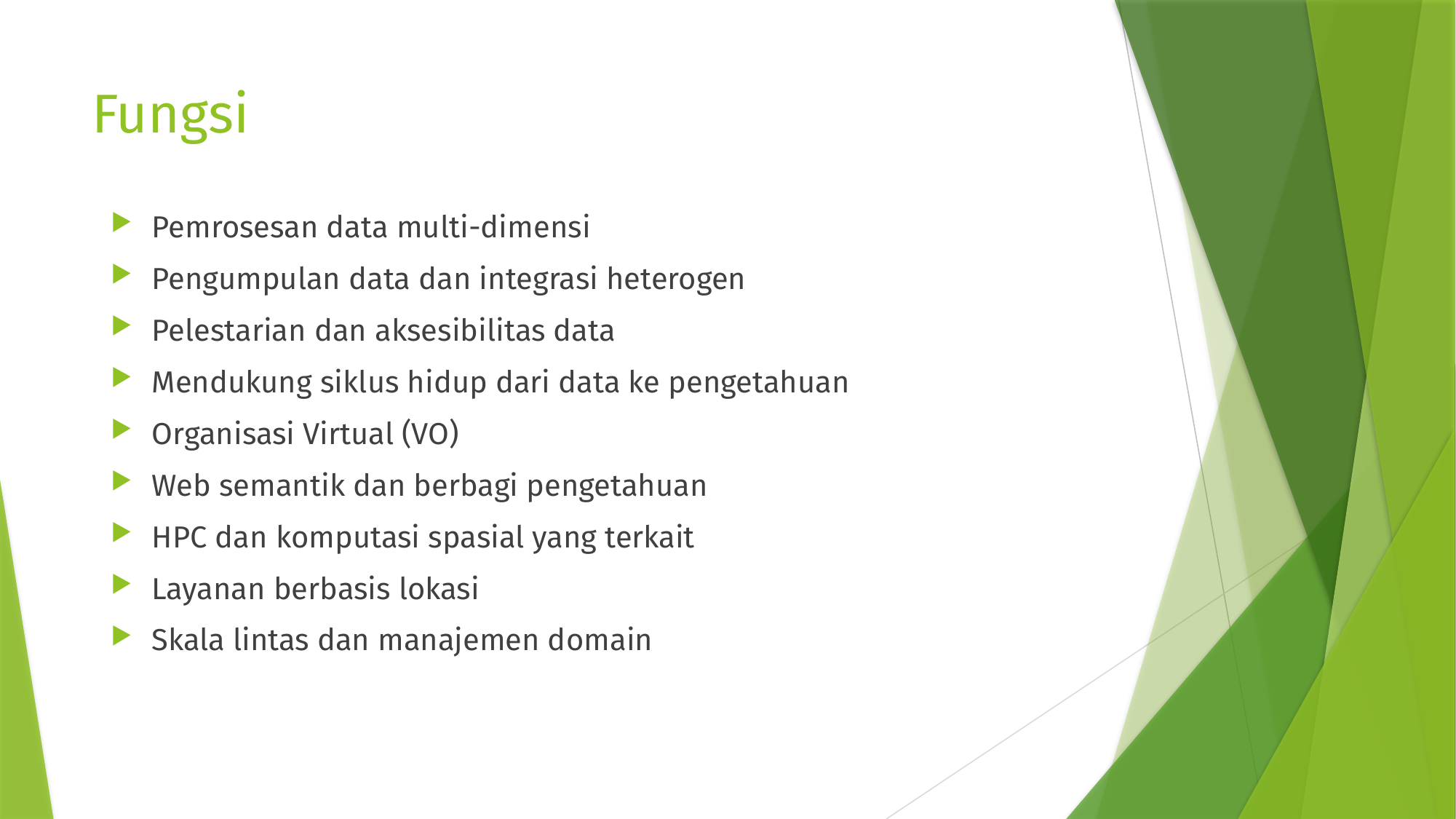

# Fungsi
Pemrosesan data multi-dimensi
Pengumpulan data dan integrasi heterogen
Pelestarian dan aksesibilitas data
Mendukung siklus hidup dari data ke pengetahuan
Organisasi Virtual (VO)
Web semantik dan berbagi pengetahuan
HPC dan komputasi spasial yang terkait
Layanan berbasis lokasi
Skala lintas dan manajemen domain